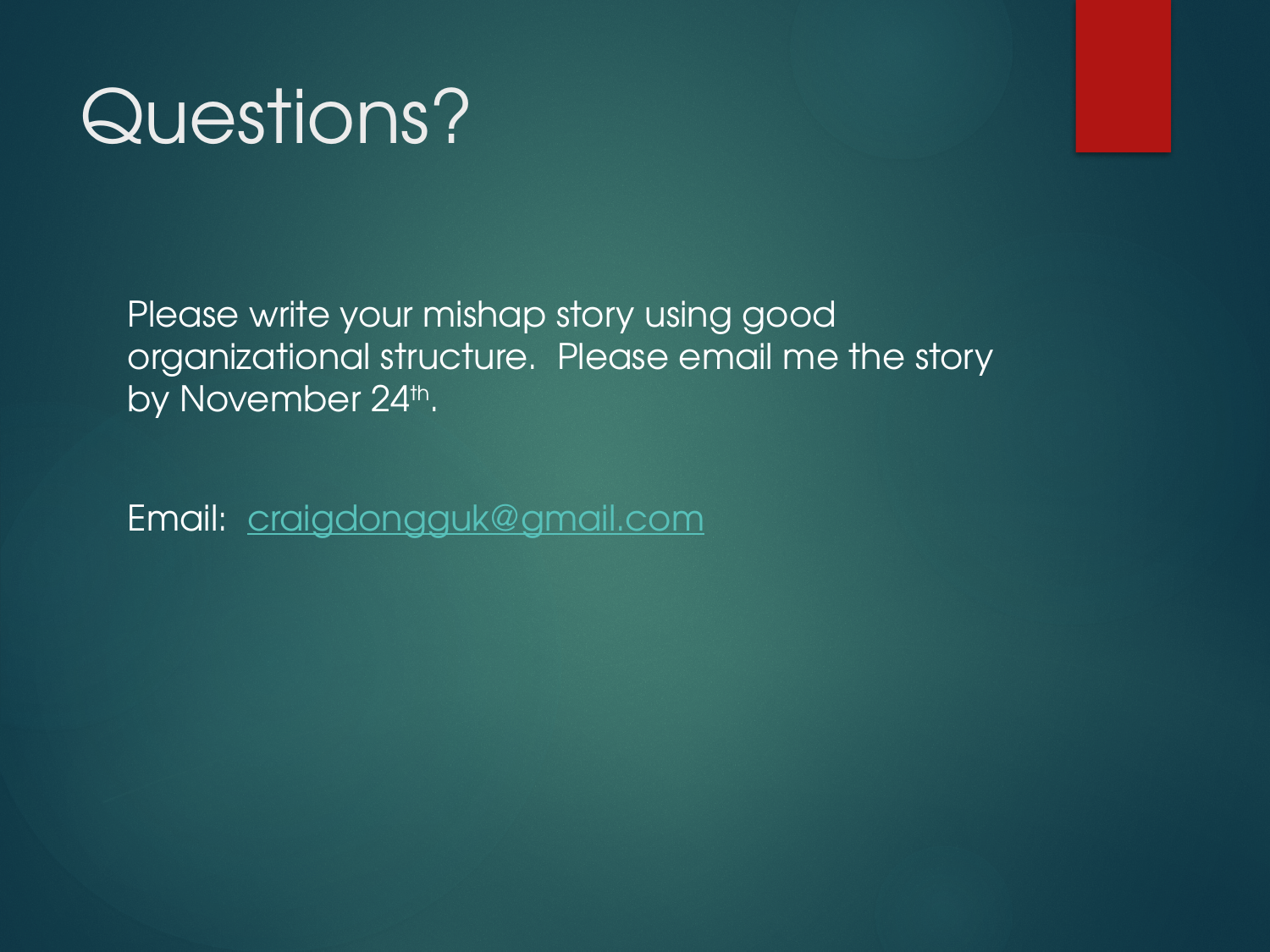

# Questions?
Please write your mishap story using good organizational structure.  Please email me the story by November 24th.

Email:  craigdongguk@gmail.com